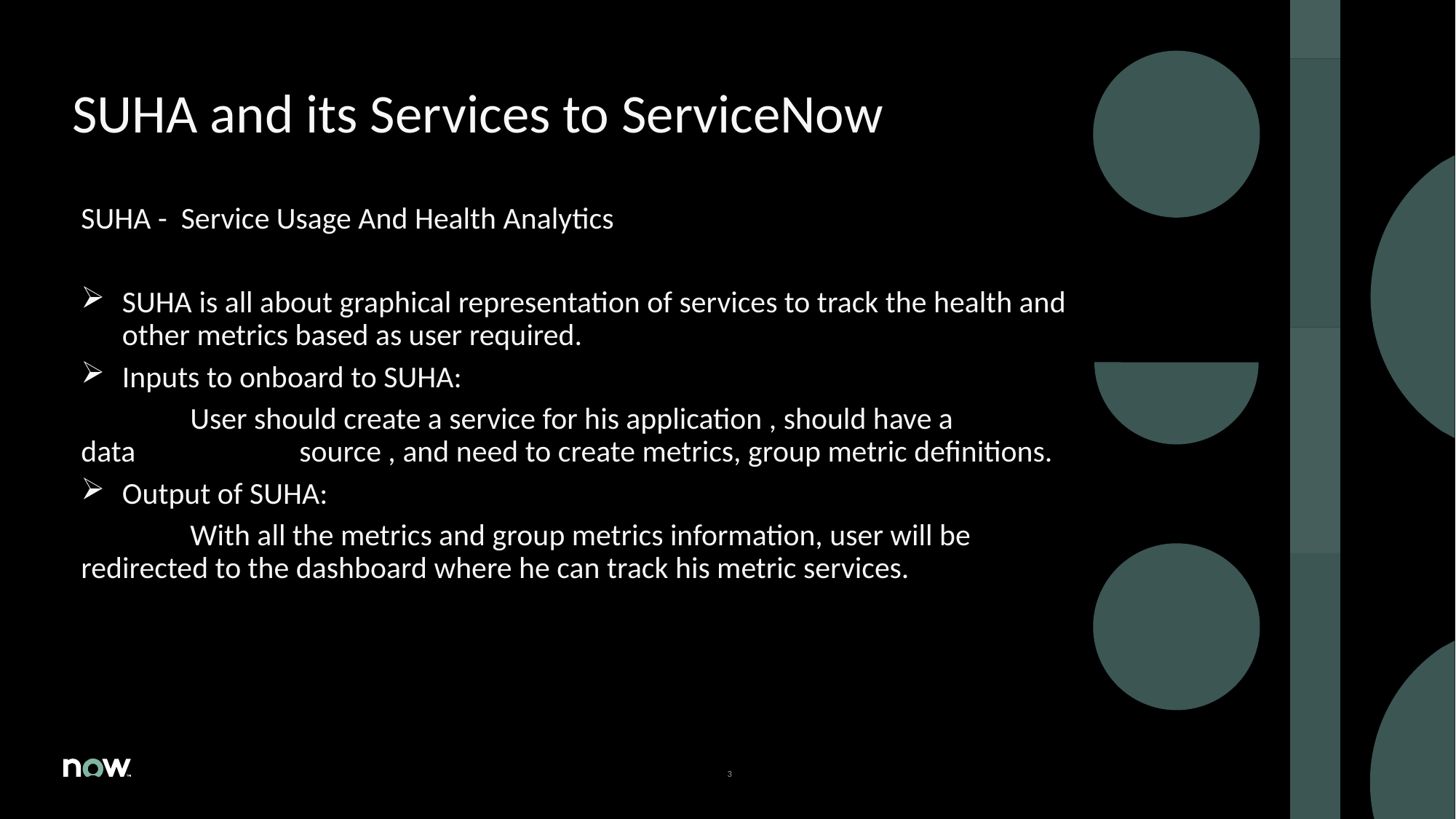

# SUHA and its Services to ServiceNow
SUHA -  Service Usage And Health Analytics

SUHA is all about graphical representation of services to track the health and other metrics based as user required.
Inputs to onboard to SUHA:
	User should create a service for his application , should have a 	data  		source , and need to create metrics, group metric definitions.
Output of SUHA:
	With all the metrics and group metrics information, user will be 	redirected to the dashboard where he can track his metric services.